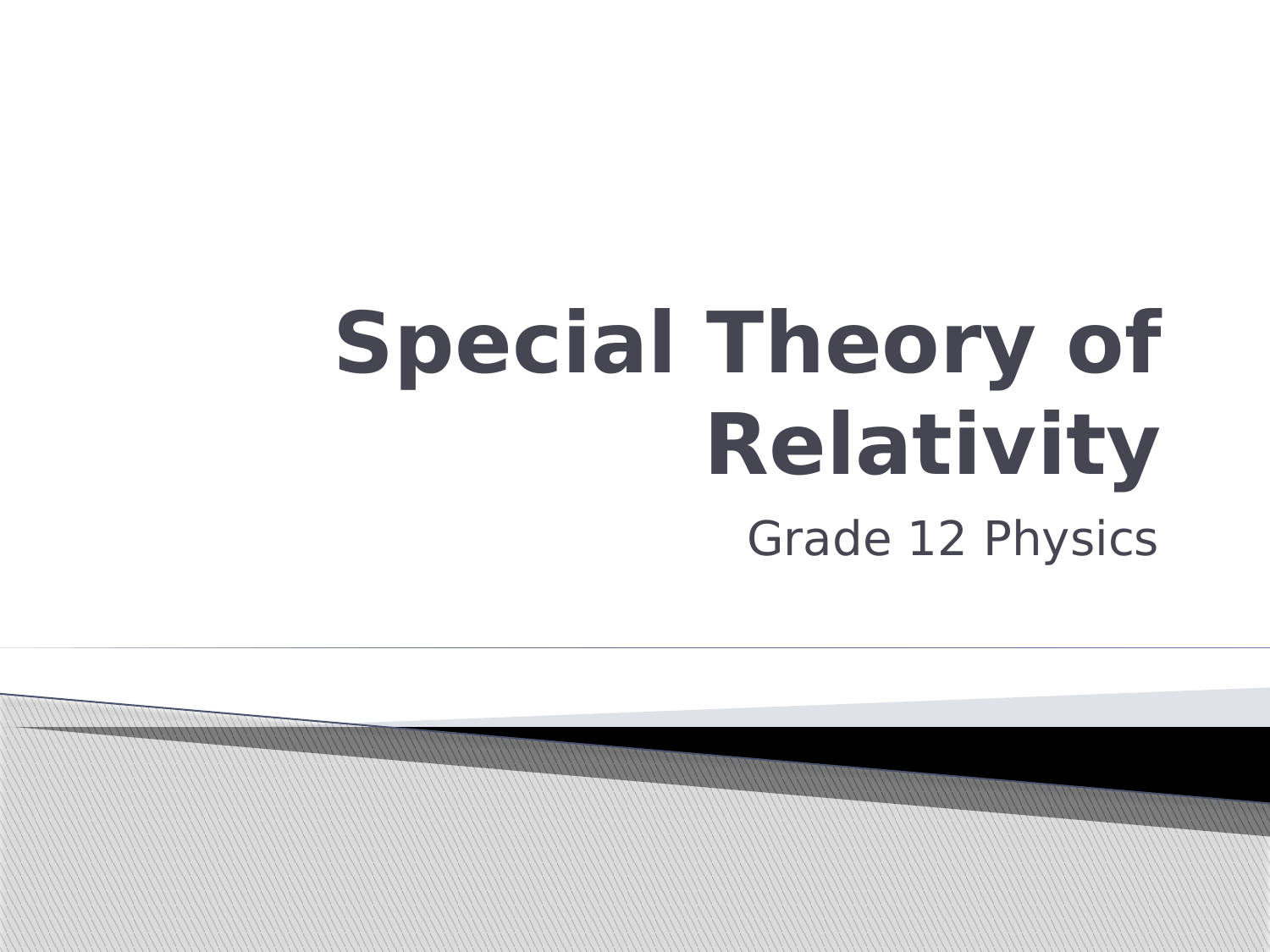

# Special Theory of Relativity
Grade 12 Physics